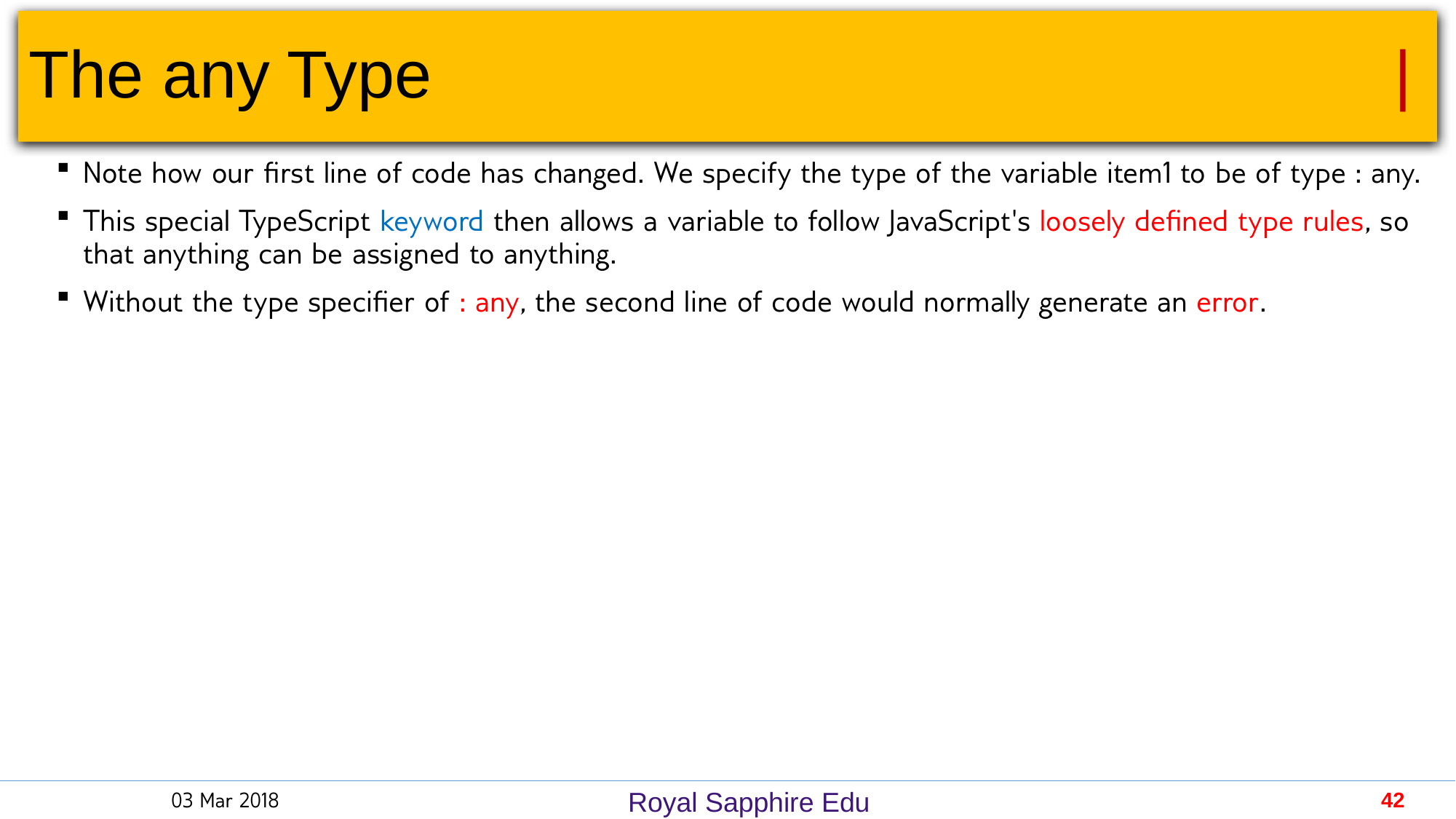

# The any Type									   |
Note how our first line of code has changed. We specify the type of the variable item1 to be of type : any.
This special TypeScript keyword then allows a variable to follow JavaScript's loosely defined type rules, so that anything can be assigned to anything.
Without the type specifier of : any, the second line of code would normally generate an error.
03 Mar 2018
42